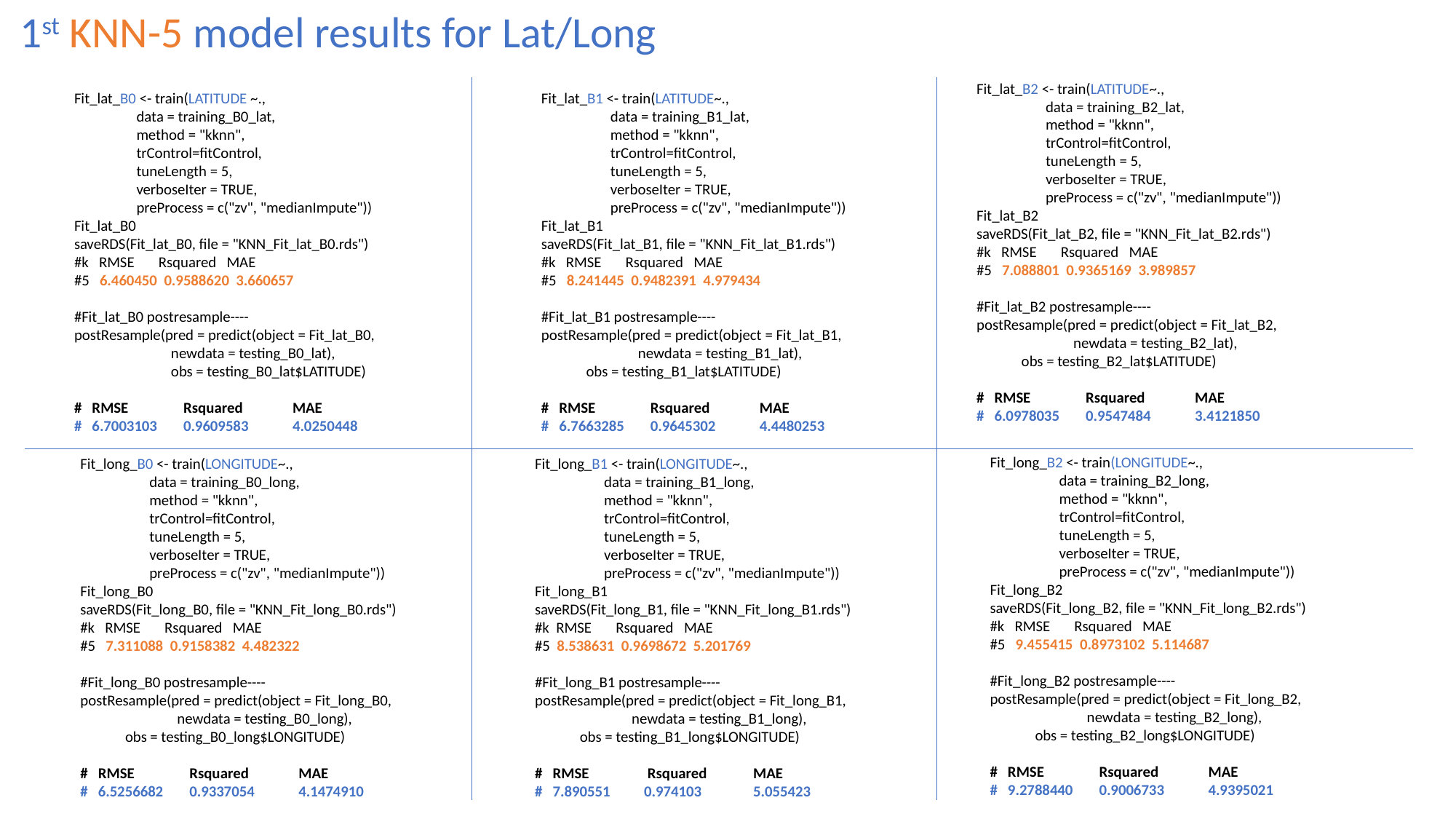

# 1st KNN-5 model results for Lat/Long
Fit_lat_B2 <- train(LATITUDE~.,
                    data = training_B2_lat,
                    method = "kknn",
                    trControl=fitControl,
                    tuneLength = 5,
                    verboseIter = TRUE,
                    preProcess = c("zv", "medianImpute"))
Fit_lat_B2
saveRDS(Fit_lat_B2, file = "KNN_Fit_lat_B2.rds")
#k   RMSE       Rsquared   MAE
#5   7.088801  0.9365169  3.989857

#Fit_lat_B2 postresample----
postResample(pred = predict(object = Fit_lat_B2,
                            newdata = testing_B2_lat),
             obs = testing_B2_lat$LATITUDE)

#   RMSE      	Rsquared  	MAE
#   6.0978035 	0.9547484	3.4121850
Fit_lat_B1 <- train(LATITUDE~.,
                    data = training_B1_lat,
                    method = "kknn",
                    trControl=fitControl,
                    tuneLength = 5,
                    verboseIter = TRUE,
                    preProcess = c("zv", "medianImpute"))
Fit_lat_B1
saveRDS(Fit_lat_B1, file = "KNN_Fit_lat_B1.rds")
#k   RMSE       Rsquared   MAE
#5   8.241445  0.9482391  4.979434

#Fit_lat_B1 postresample----
postResample(pred = predict(object = Fit_lat_B1,
                            newdata = testing_B1_lat),
             obs = testing_B1_lat$LATITUDE)

#   RMSE     	Rsquared 	MAE
#   6.7663285 	0.9645302 	4.4480253
Fit_lat_B0 <- train(LATITUDE ~.,
                  data = training_B0_lat,
                  method = "kknn",
                  trControl=fitControl,
                  tuneLength = 5,
                  verboseIter = TRUE,
                  preProcess = c("zv", "medianImpute"))
Fit_lat_B0
saveRDS(Fit_lat_B0, file = "KNN_Fit_lat_B0.rds")
#k   RMSE       Rsquared   MAE
#5   6.460450  0.9588620  3.660657

#Fit_lat_B0 postresample----
postResample(pred = predict(object = Fit_lat_B0,
                            newdata = testing_B0_lat),
                            obs = testing_B0_lat$LATITUDE)

#   RMSE     	Rsquared 	MAE
#   6.7003103 	0.9609583 	4.0250448
Fit_long_B2 <- train(LONGITUDE~.,
                    data = training_B2_long,
                    method = "kknn",
                    trControl=fitControl,
                    tuneLength = 5,
                    verboseIter = TRUE,
                    preProcess = c("zv", "medianImpute"))
Fit_long_B2
saveRDS(Fit_long_B2, file = "KNN_Fit_long_B2.rds")
#k   RMSE       Rsquared   MAE
#5   9.455415  0.8973102  5.114687

#Fit_long_B2 postresample----
postResample(pred = predict(object = Fit_long_B2,
                            newdata = testing_B2_long),
             obs = testing_B2_long$LONGITUDE)

#   RMSE     	Rsquared  	MAE
#   9.2788440 	0.9006733 	4.9395021
Fit_long_B0 <- train(LONGITUDE~.,
                    data = training_B0_long,
                    method = "kknn",
                    trControl=fitControl,
                    tuneLength = 5,
                    verboseIter = TRUE,
                    preProcess = c("zv", "medianImpute"))
Fit_long_B0
saveRDS(Fit_long_B0, file = "KNN_Fit_long_B0.rds")
#k   RMSE       Rsquared   MAE
#5   7.311088  0.9158382  4.482322

#Fit_long_B0 postresample----
postResample(pred = predict(object = Fit_long_B0,
                            newdata = testing_B0_long),
             obs = testing_B0_long$LONGITUDE)

#   RMSE      	Rsquared  	MAE
#   6.5256682 	0.9337054 	4.1474910
Fit_long_B1 <- train(LONGITUDE~.,
                    data = training_B1_long,
                    method = "kknn",
                    trControl=fitControl,
                    tuneLength = 5,
                    verboseIter = TRUE,
                    preProcess = c("zv", "medianImpute"))
Fit_long_B1
saveRDS(Fit_long_B1, file = "KNN_Fit_long_B1.rds")
#k  RMSE       Rsquared   MAE
#5  8.538631  0.9698672  5.201769

#Fit_long_B1 postresample----
postResample(pred = predict(object = Fit_long_B1,
                            newdata = testing_B1_long),
             obs = testing_B1_long$LONGITUDE)

#   RMSE     	 Rsquared  	MAE
#   7.890551 	0.974103	5.055423